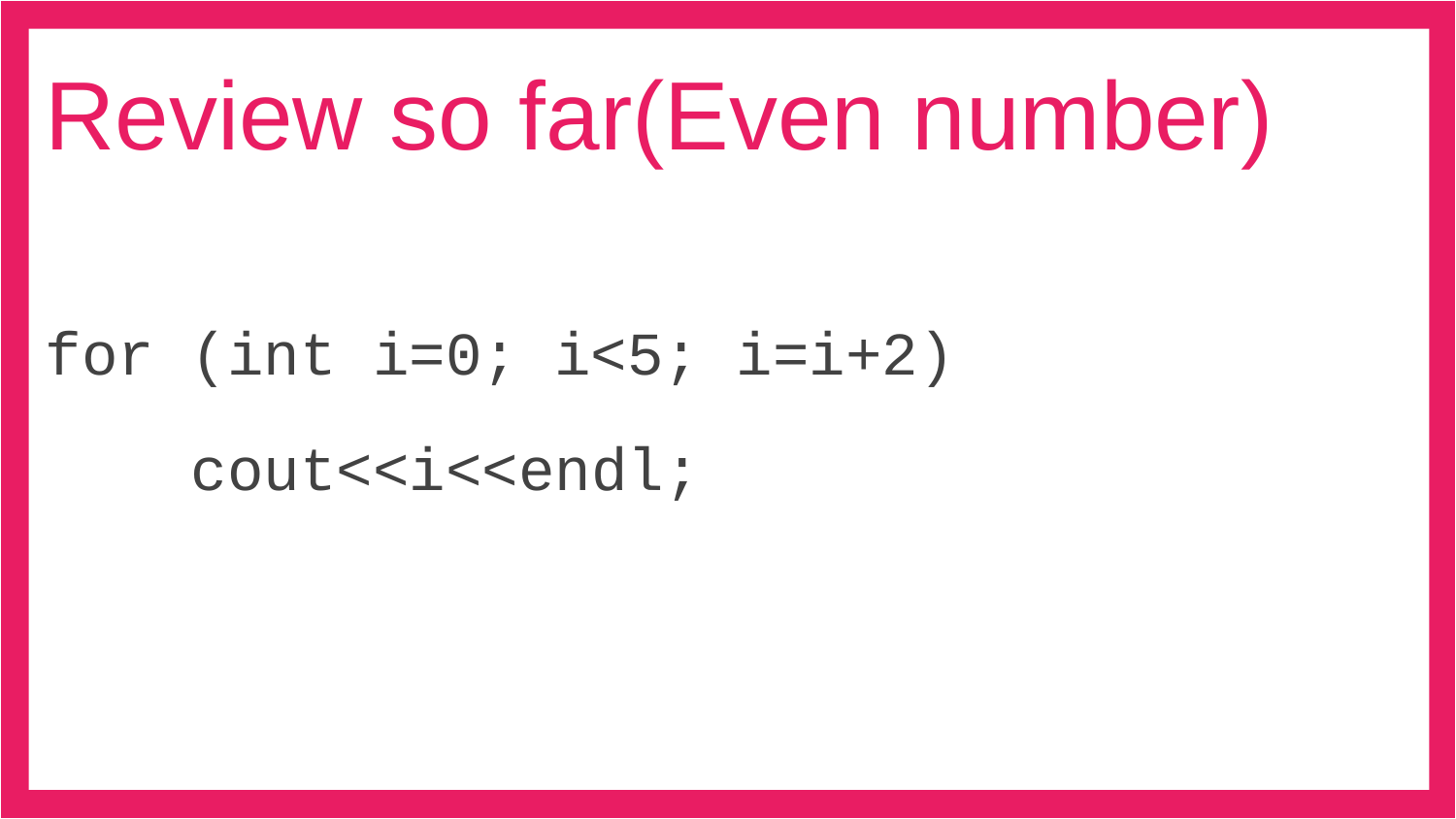

# Review so far(Even number)

for (int i=0; i<5; i=i+2)
	cout<<i<<endl;